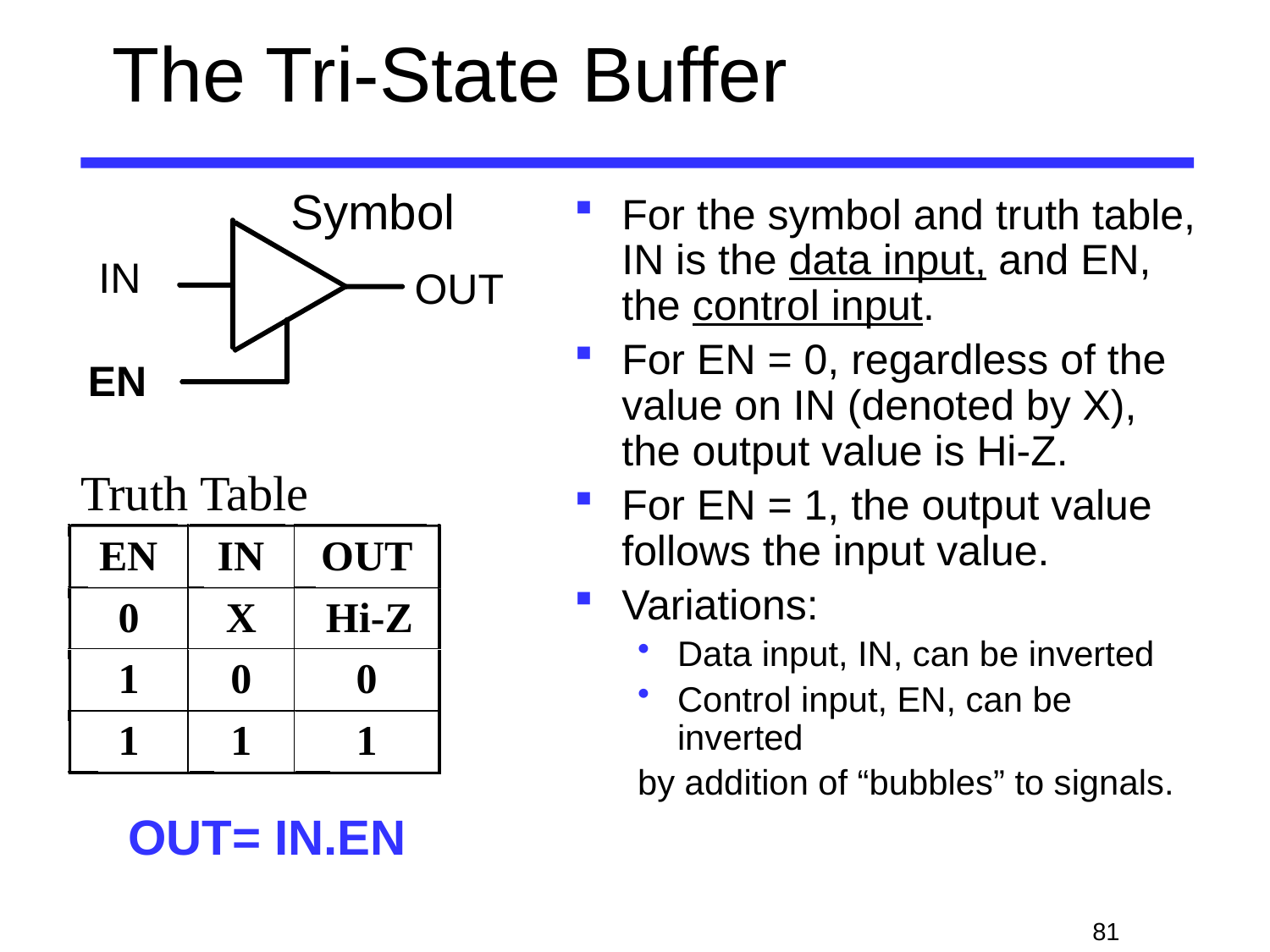

# The Tri-State Buffer
Symbol
For the symbol and truth table, IN is the data input, and EN, the control input.
For EN = 0, regardless of the value on IN (denoted by X), the output value is Hi-Z.
For EN = 1, the output value follows the input value.
Variations:
Data input, IN, can be inverted
Control input, EN, can be inverted
by addition of “bubbles” to signals.

IN
OUT

EN

Truth Table

EN
IN
OUT

0
X
Hi-Z

1
0
0

1
1
1

OUT= IN.EN